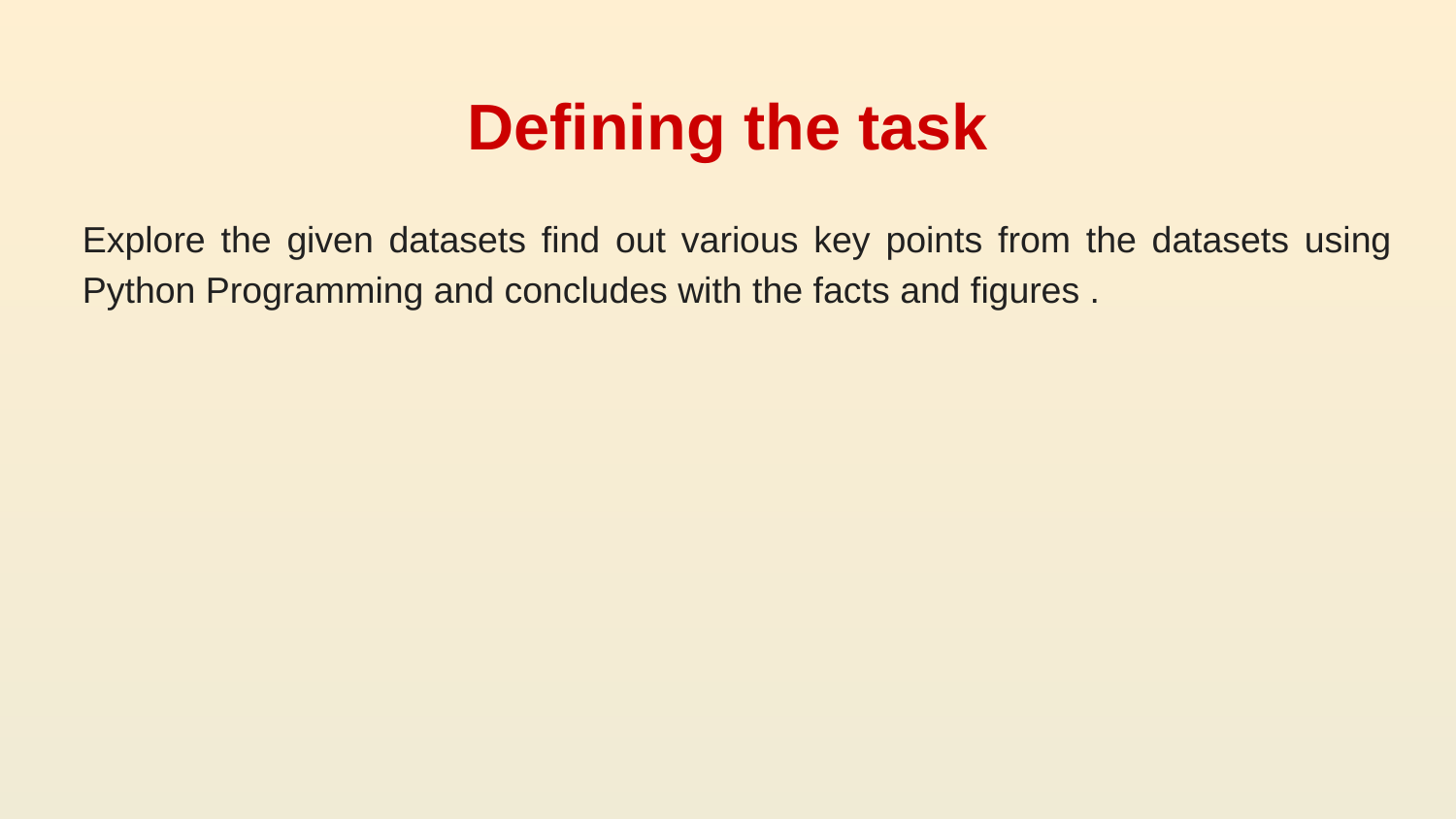

# Defining the task
Explore the given datasets find out various key points from the datasets using Python Programming and concludes with the facts and figures .